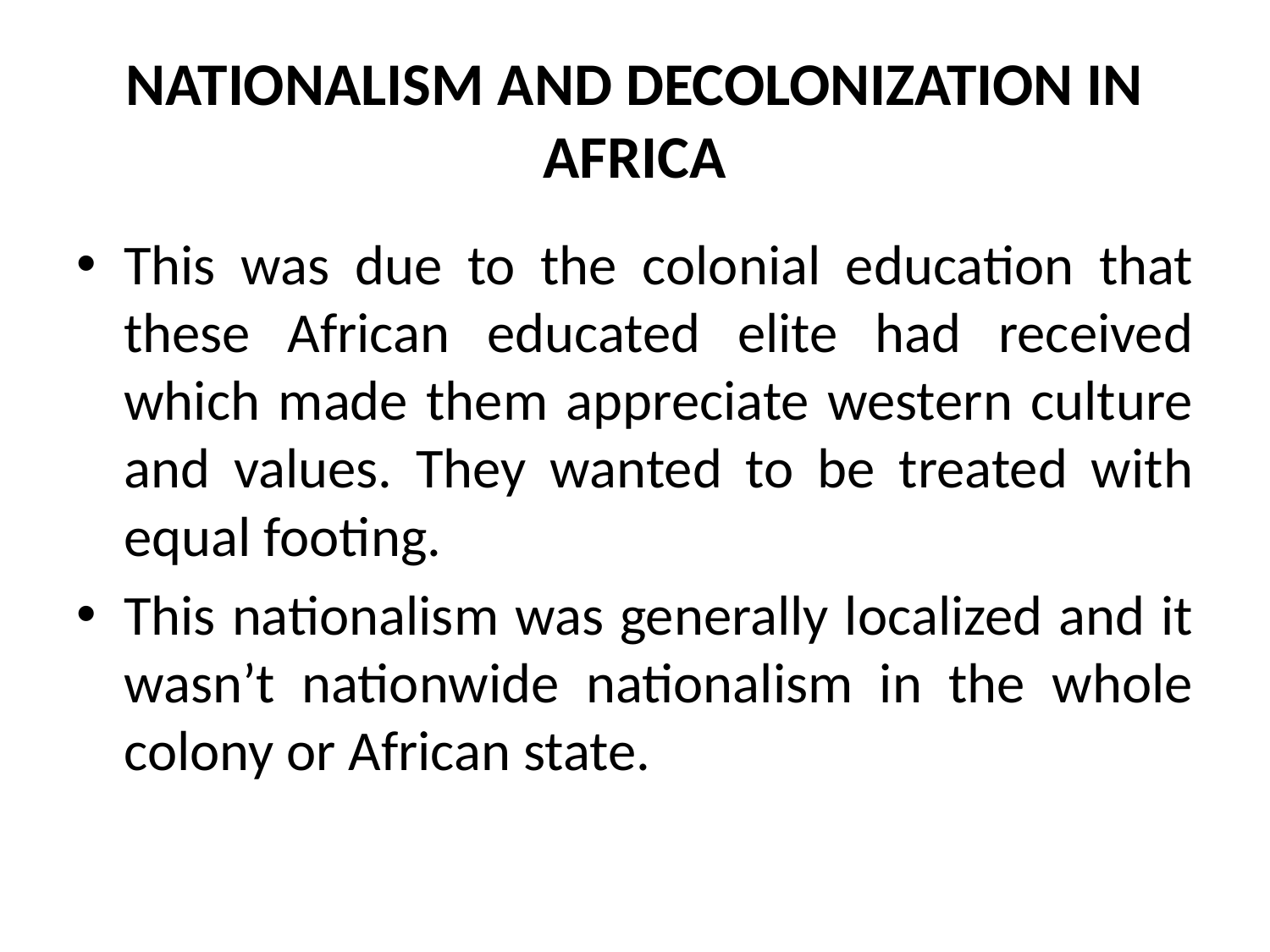

# NATIONALISM AND DECOLONIZATION IN AFRICA
This was due to the colonial education that these African educated elite had received which made them appreciate western culture and values. They wanted to be treated with equal footing.
This nationalism was generally localized and it wasn’t nationwide nationalism in the whole colony or African state.